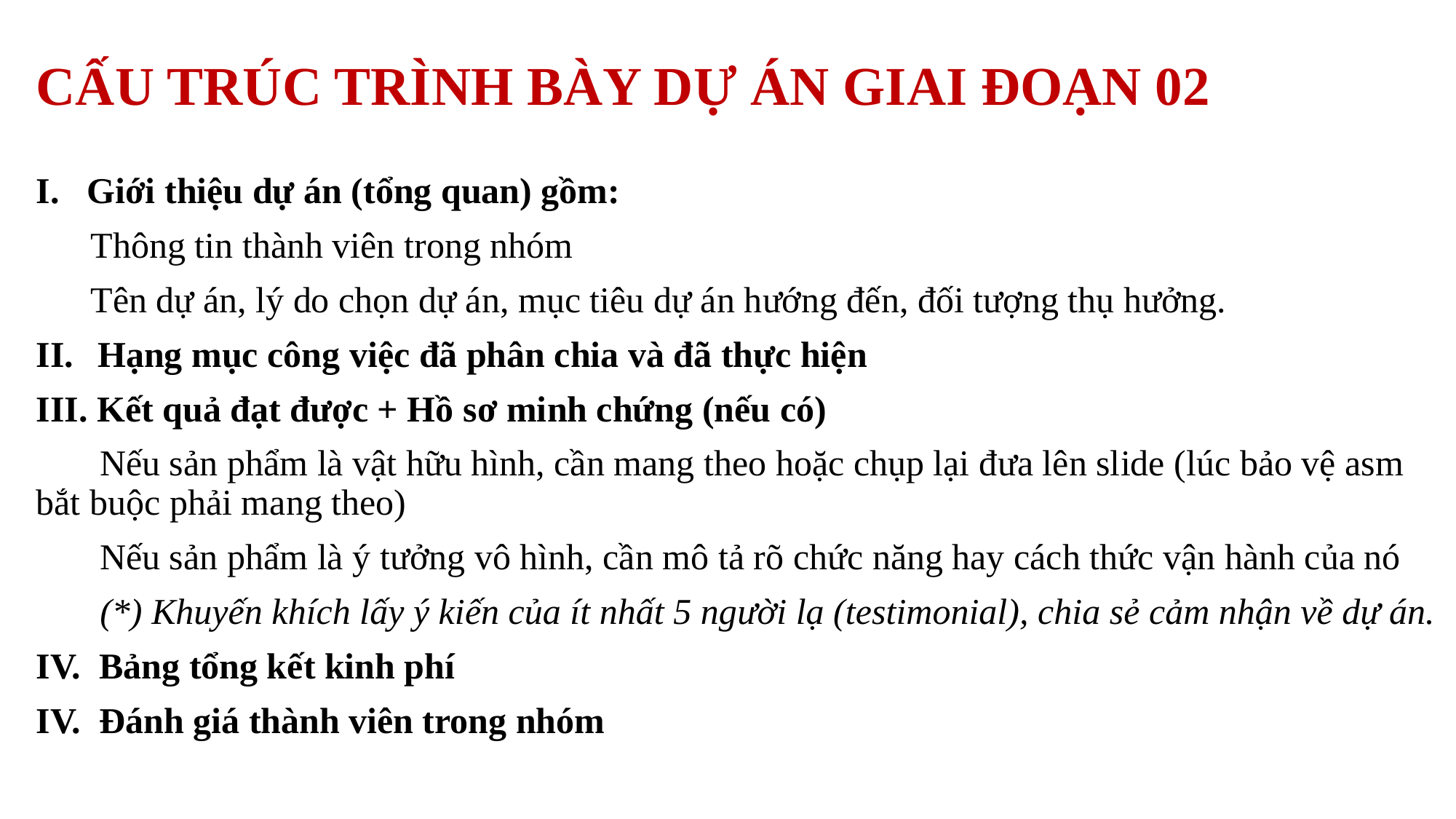

CẤU TRÚC TRÌNH BÀY DỰ ÁN GIAI ĐOẠN 02
I.   Giới thiệu dự án (tổng quan) gồm:
      Thông tin thành viên trong nhóm
      Tên dự án, lý do chọn dự án, mục tiêu dự án hướng đến, đối tượng thụ hưởng.
Hạng mục công việc đã phân chia và đã thực hiện
III. Kết quả đạt được + Hồ sơ minh chứng (nếu có)
       Nếu sản phẩm là vật hữu hình, cần mang theo hoặc chụp lại đưa lên slide (lúc bảo vệ asm bắt buộc phải mang theo)
       Nếu sản phẩm là ý tưởng vô hình, cần mô tả rõ chức năng hay cách thức vận hành của nó
       (*) Khuyến khích lấy ý kiến của ít nhất 5 người lạ (testimonial), chia sẻ cảm nhận về dự án.
IV.  Bảng tổng kết kinh phí
IV.  Đánh giá thành viên trong nhóm